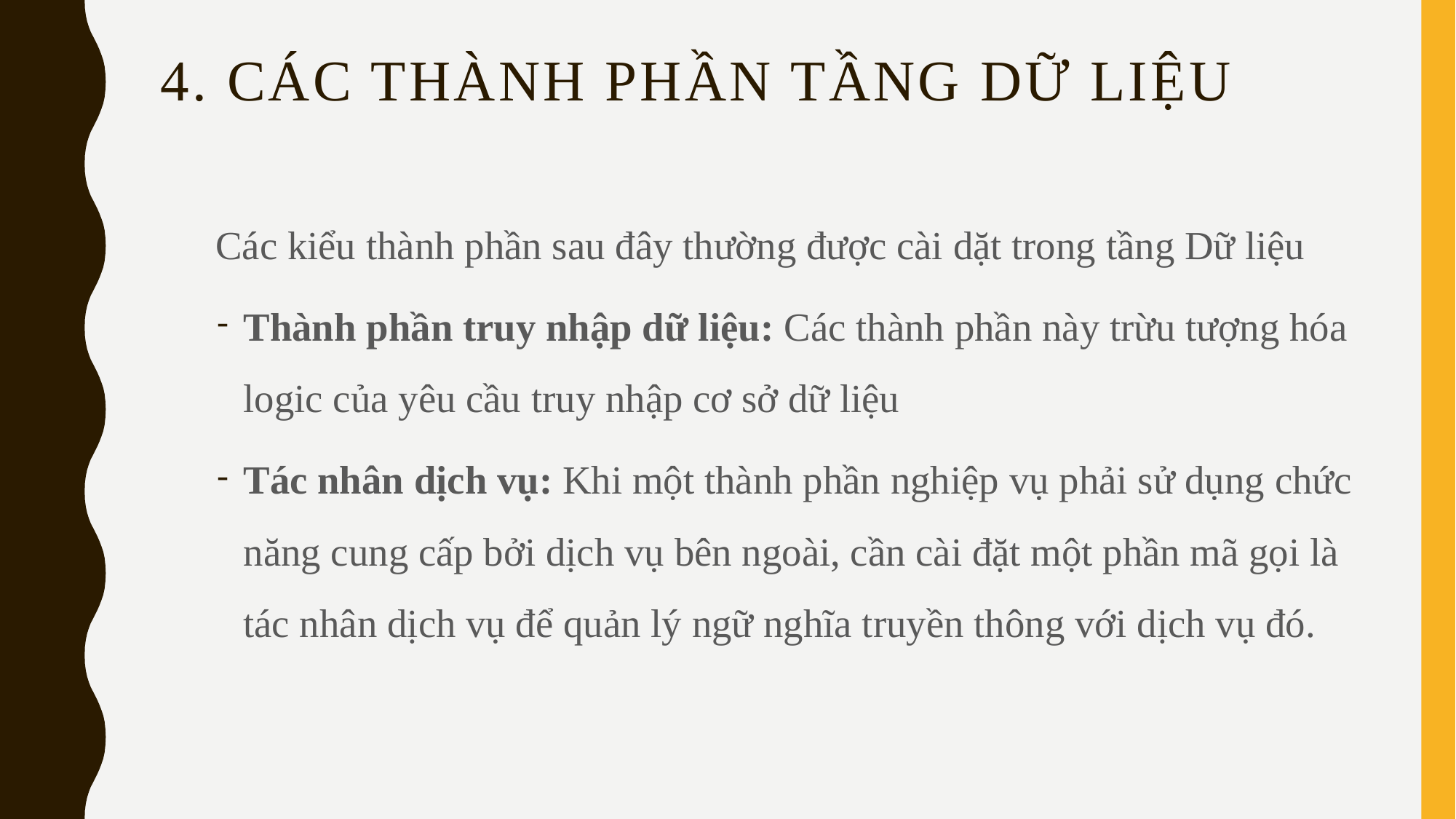

# 4. Các thành phần tầng Dữ liệu
Các kiểu thành phần sau đây thường được cài dặt trong tầng Dữ liệu
Thành phần truy nhập dữ liệu: Các thành phần này trừu tượng hóa logic của yêu cầu truy nhập cơ sở dữ liệu
Tác nhân dịch vụ: Khi một thành phần nghiệp vụ phải sử dụng chức năng cung cấp bởi dịch vụ bên ngoài, cần cài đặt một phần mã gọi là tác nhân dịch vụ để quản lý ngữ nghĩa truyền thông với dịch vụ đó.